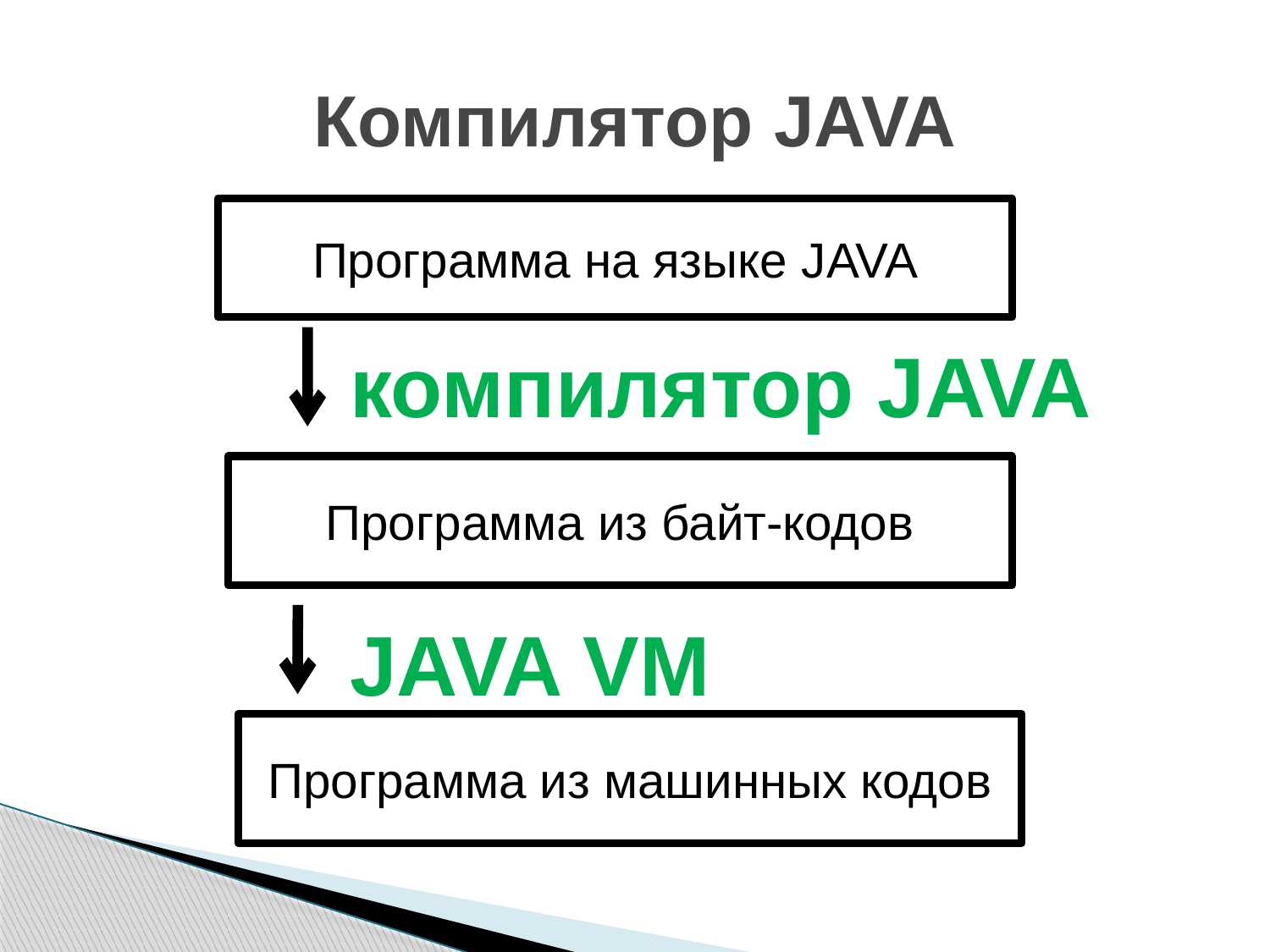

# Компилятор JAVA
Программа на языке JAVA
компилятор JAVA
Программа из байт-кодов
JAVA VM
Программа из машинных кодов